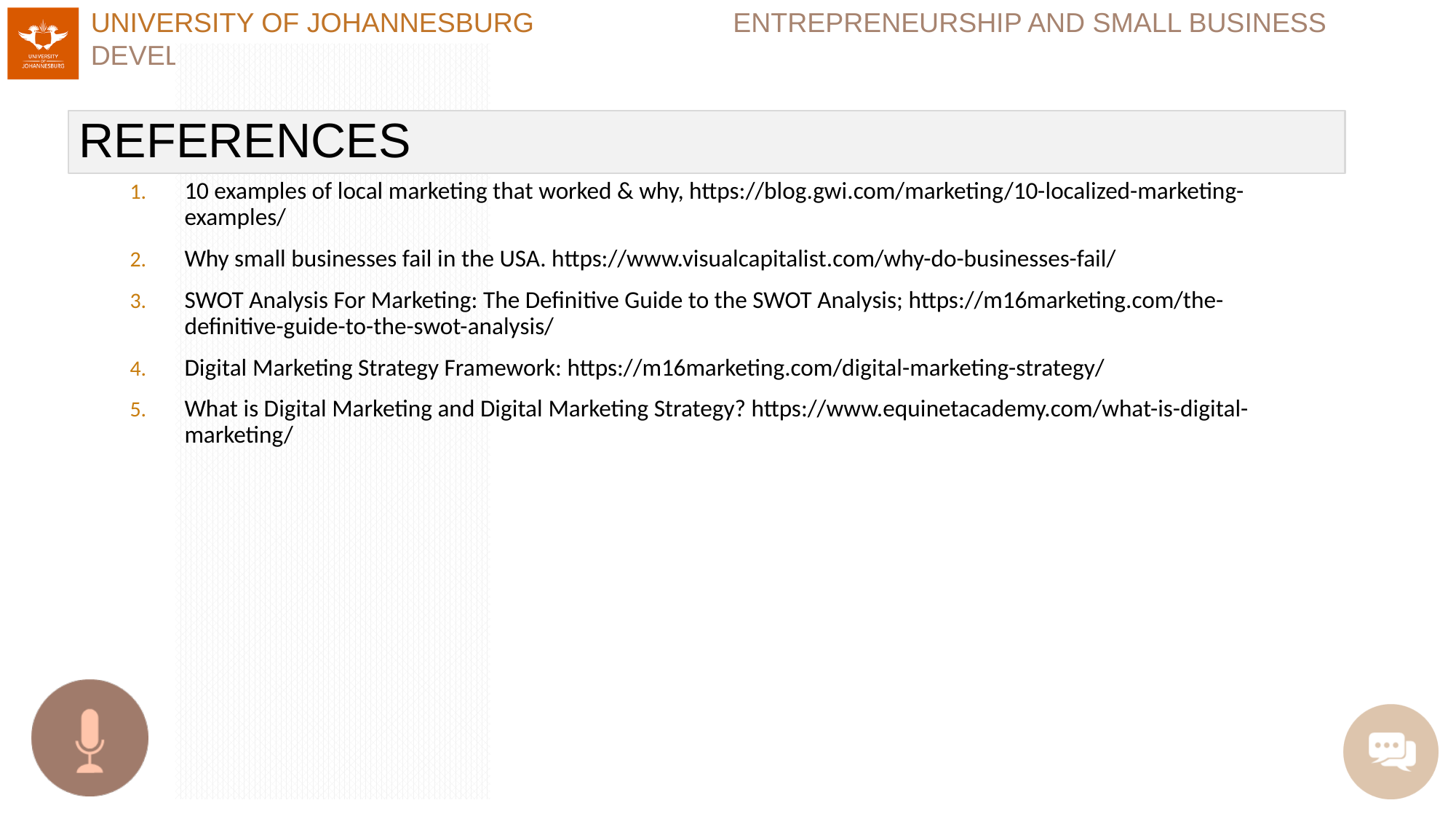

# REFERENCES
10 examples of local marketing that worked & why, https://blog.gwi.com/marketing/10-localized-marketing-examples/
Why small businesses fail in the USA. https://www.visualcapitalist.com/why-do-businesses-fail/
SWOT Analysis For Marketing: The Definitive Guide to the SWOT Analysis; https://m16marketing.com/the-definitive-guide-to-the-swot-analysis/
Digital Marketing Strategy Framework: https://m16marketing.com/digital-marketing-strategy/
What is Digital Marketing and Digital Marketing Strategy? https://www.equinetacademy.com/what-is-digital-marketing/